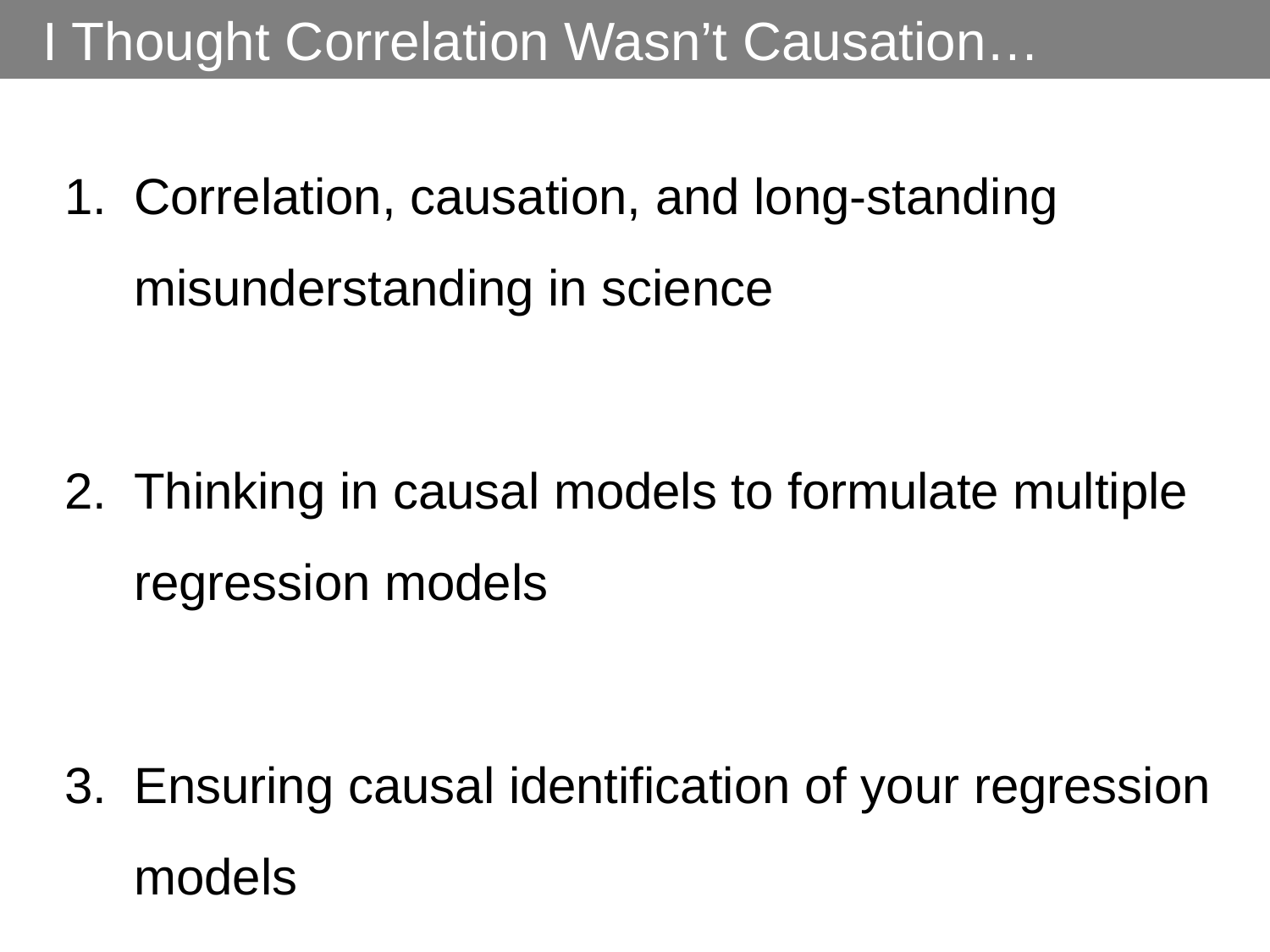

# I Thought Correlation Wasn’t Causation…
Correlation, causation, and long-standing misunderstanding in science

Thinking in causal models to formulate multiple regression models

Ensuring causal identification of your regression models